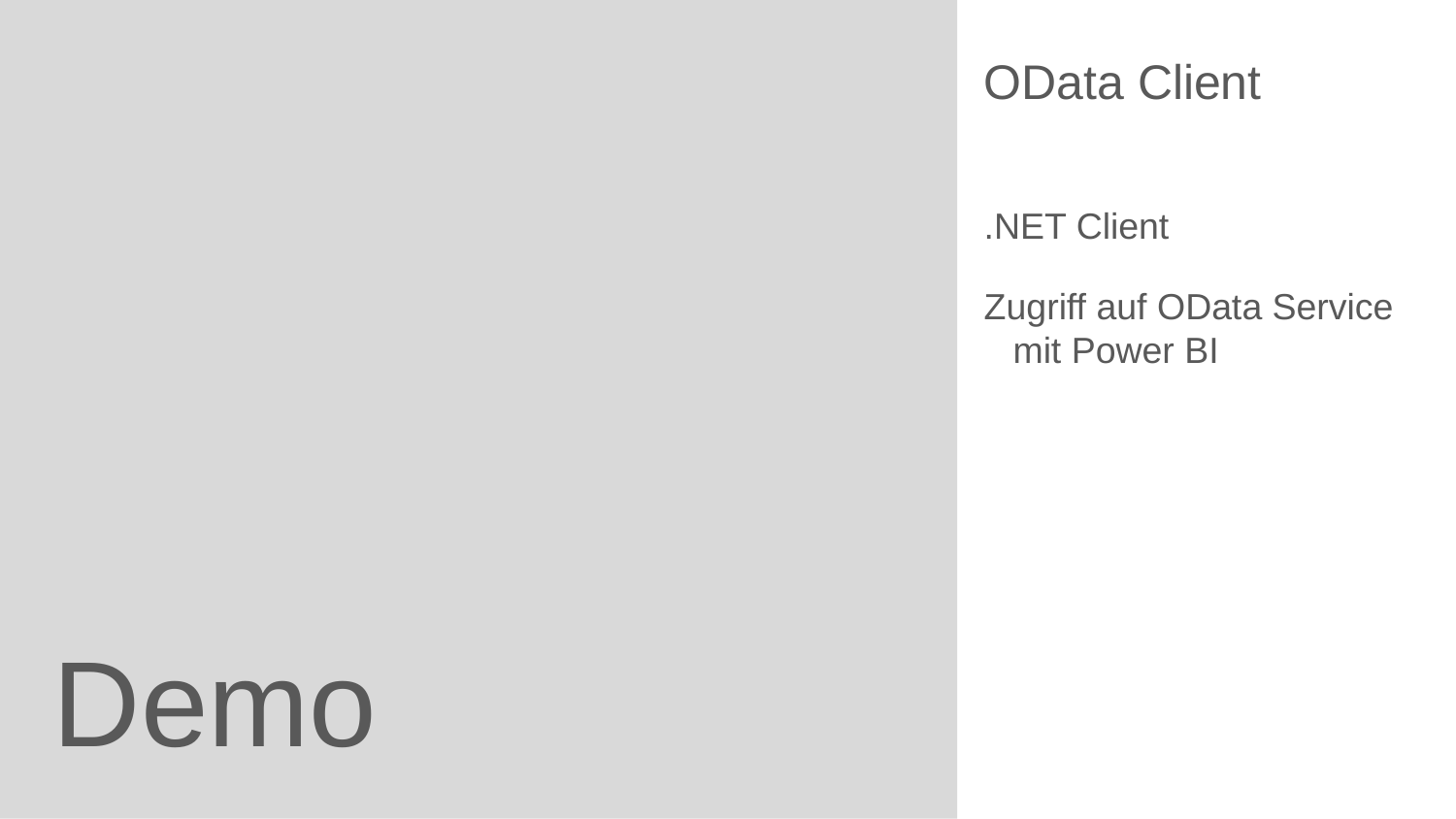

OData Client

.NET Client
Zugriff auf OData Service mit Power BI